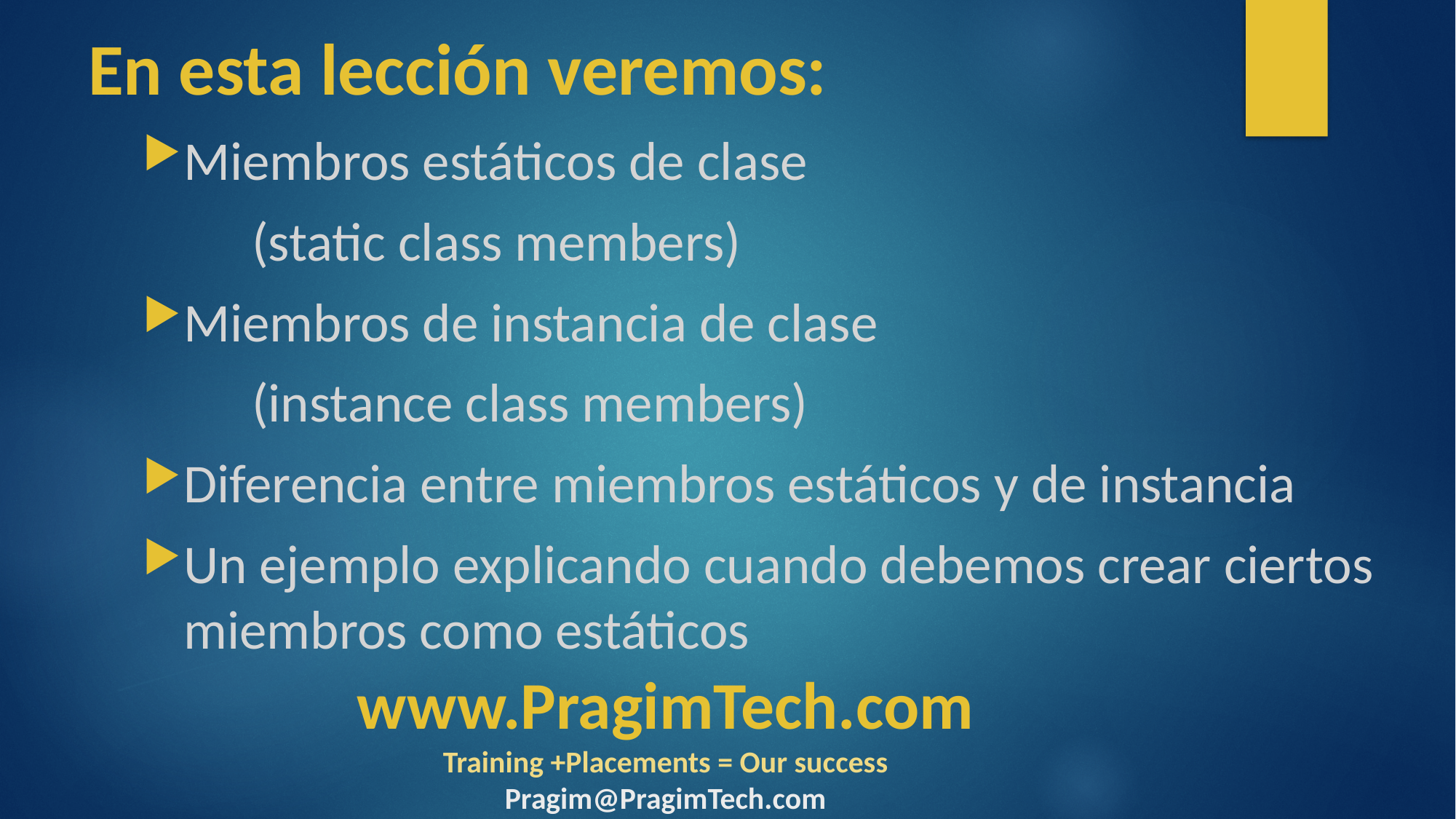

# En esta lección veremos:
Miembros estáticos de clase
	(static class members)
Miembros de instancia de clase
	(instance class members)
Diferencia entre miembros estáticos y de instancia
Un ejemplo explicando cuando debemos crear ciertos miembros como estáticos
www.PragimTech.com
Training +Placements = Our success
Pragim@PragimTech.com